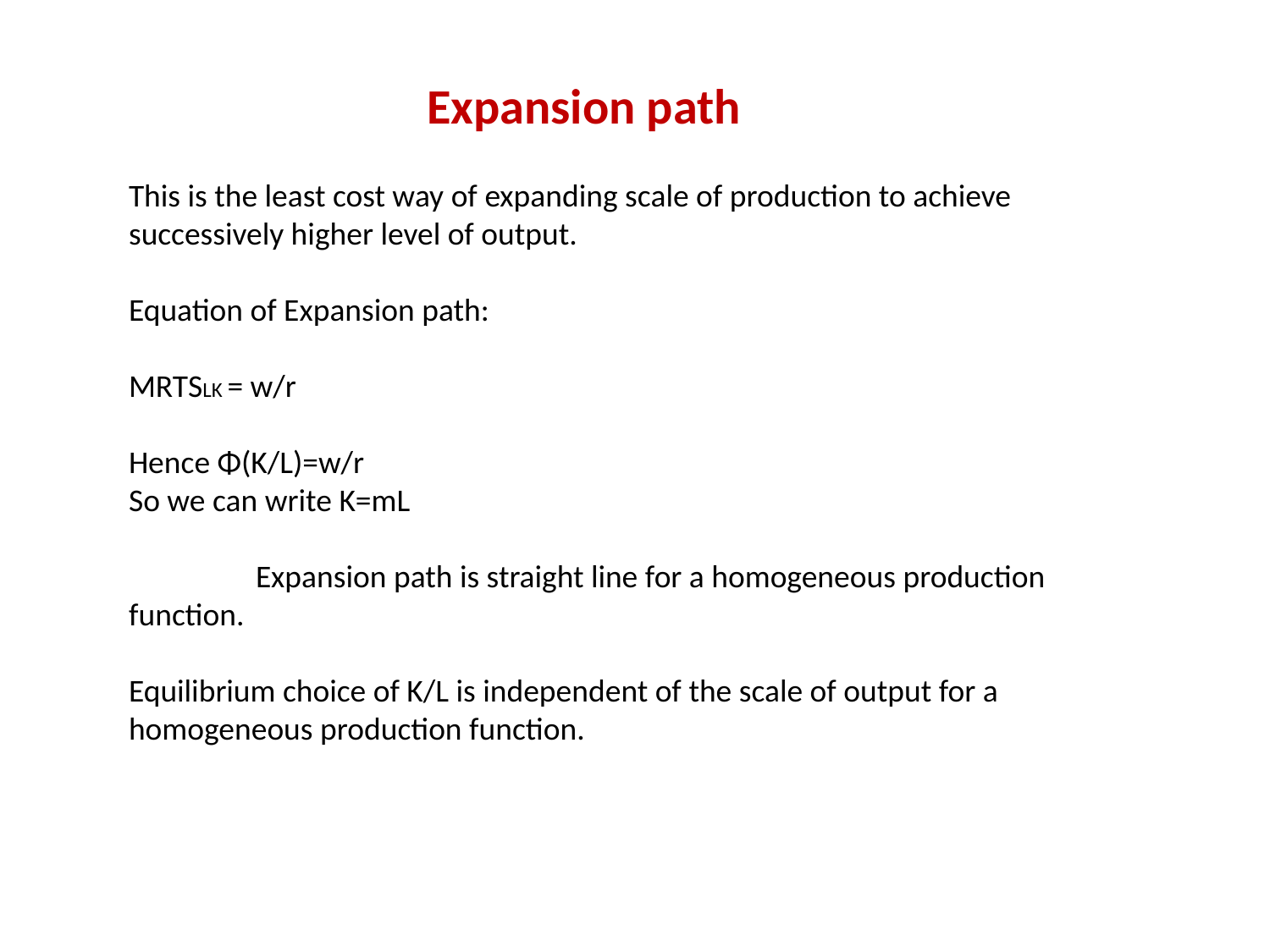

Expansion path
This is the least cost way of expanding scale of production to achieve successively higher level of output.

Equation of Expansion path:

MRTSLK = w/r

Hence Φ(K/L)=w/r
So we can write K=mL

	Expansion path is straight line for a homogeneous production function.

Equilibrium choice of K/L is independent of the scale of output for a homogeneous production function.